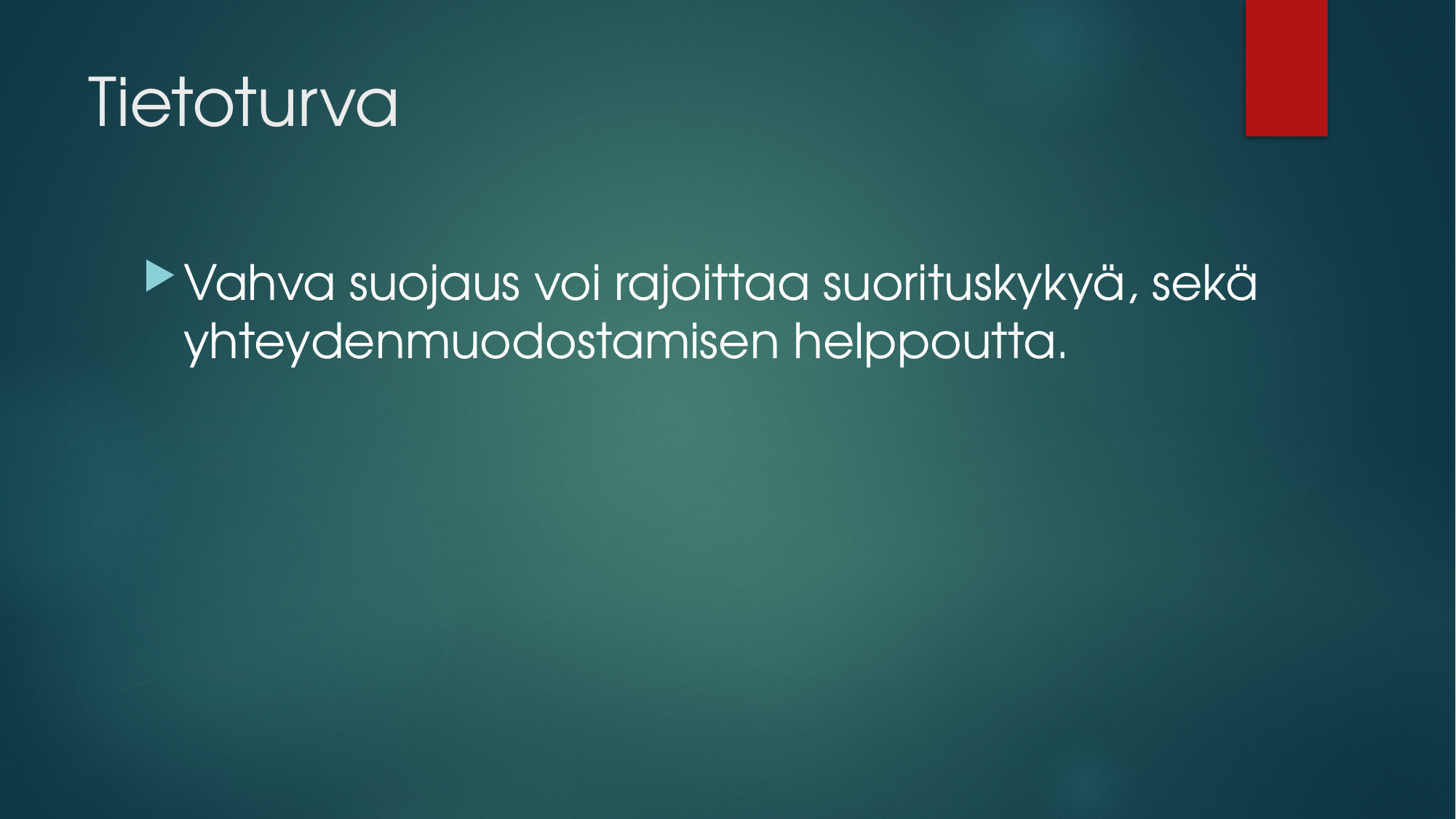

# Tietoturva
Vahva suojaus voi rajoittaa suorituskykyä, sekä yhteydenmuodostamisen helppoutta.